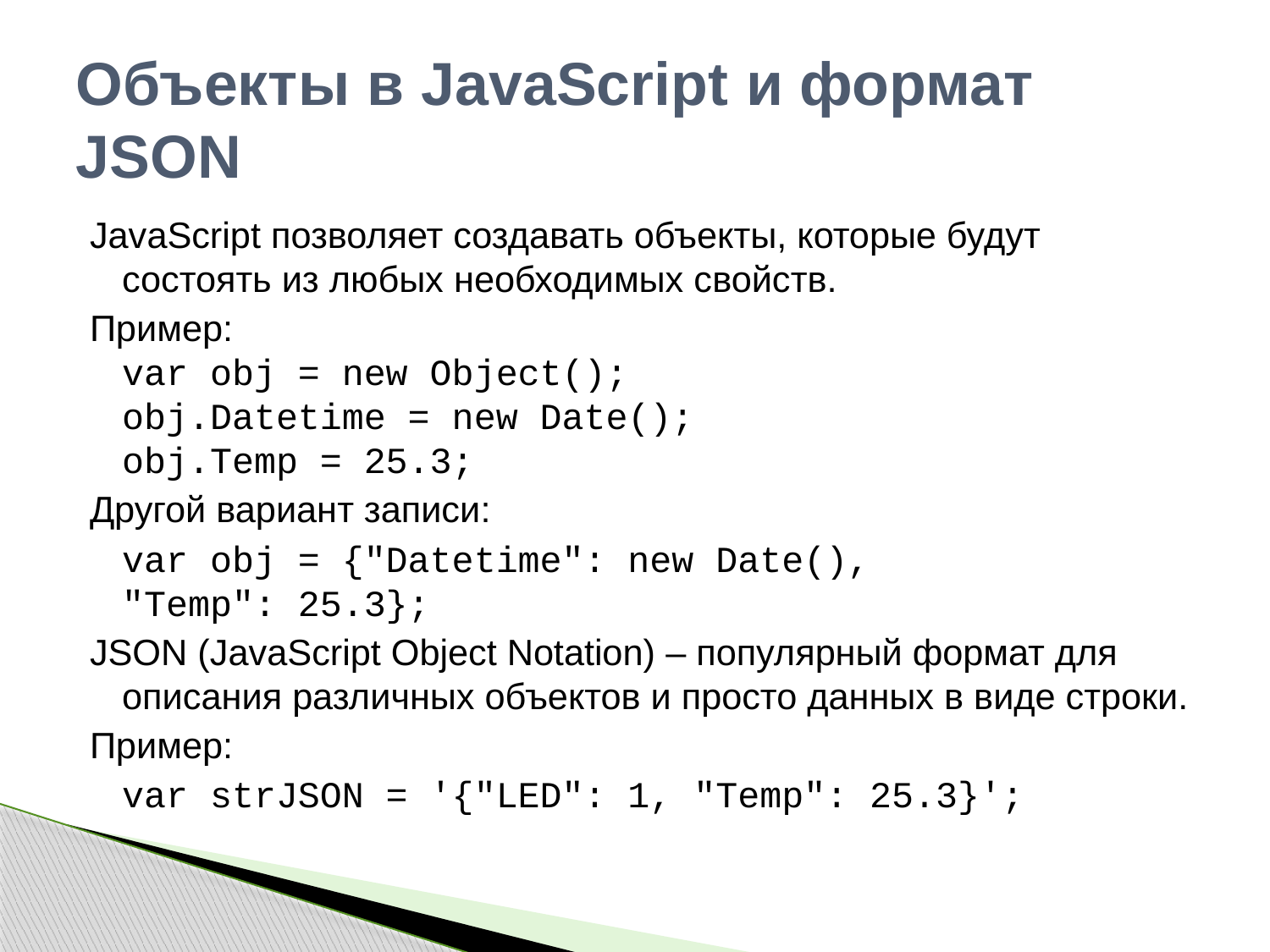

# Объекты в JavaScript и формат JSON
JavaScript позволяет создавать объекты, которые будут состоять из любых необходимых свойств.
Пример:
var obj = new Object();
obj.Datetime = new Date();
obj.Temp = 25.3;
Другой вариант записи:
	var obj = {"Datetime": new Date(),
	"Temp": 25.3};
JSON (JavaScript Object Notation) – популярный формат для описания различных объектов и просто данных в виде строки.
Пример:
	var strJSON = '{"LED": 1, "Temp": 25.3}';